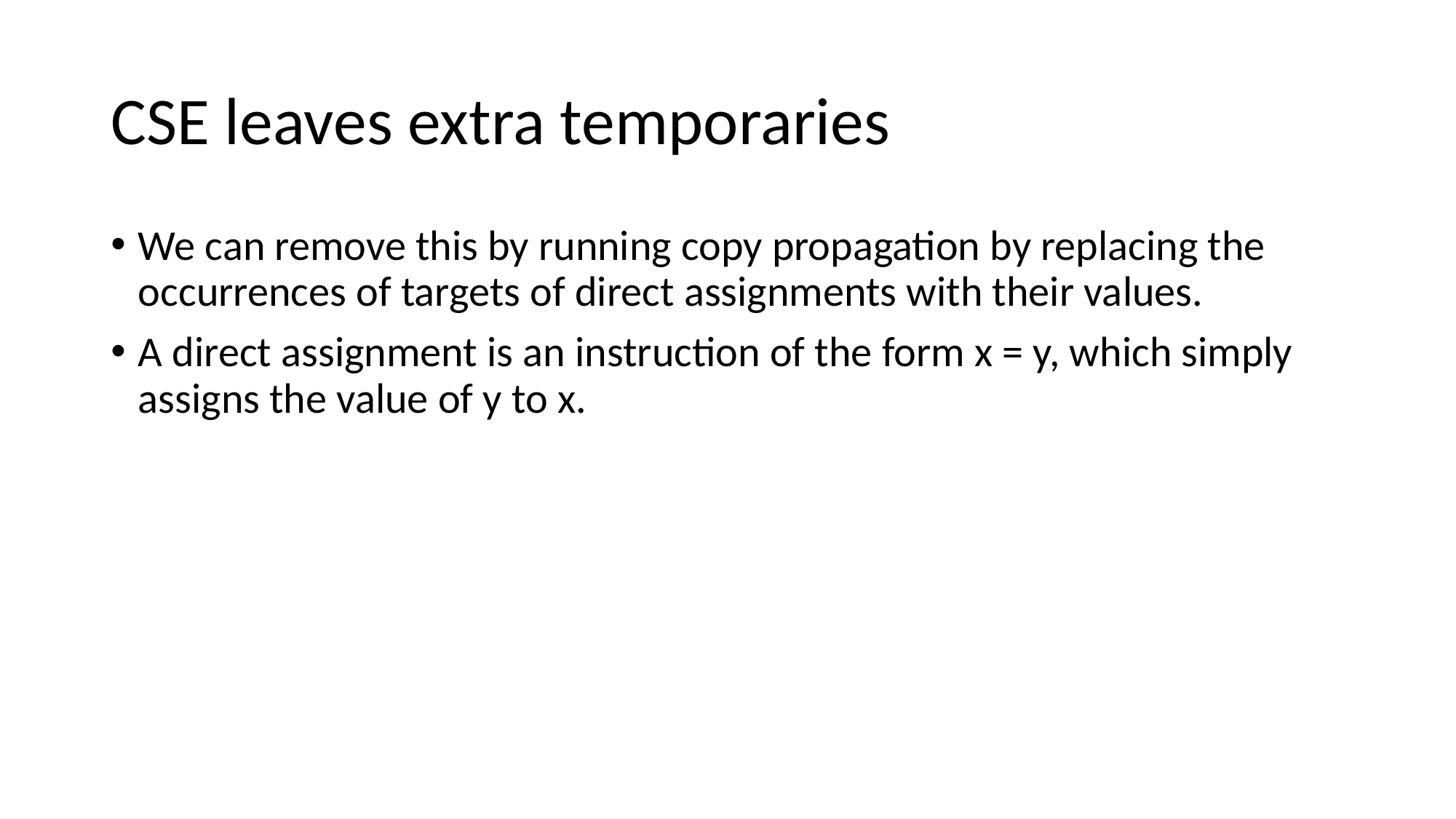

# CSE leaves extra temporaries
We can remove this by running copy propagation by replacing the occurrences of targets of direct assignments with their values.
A direct assignment is an instruction of the form x = y, which simply assigns the value of y to x.